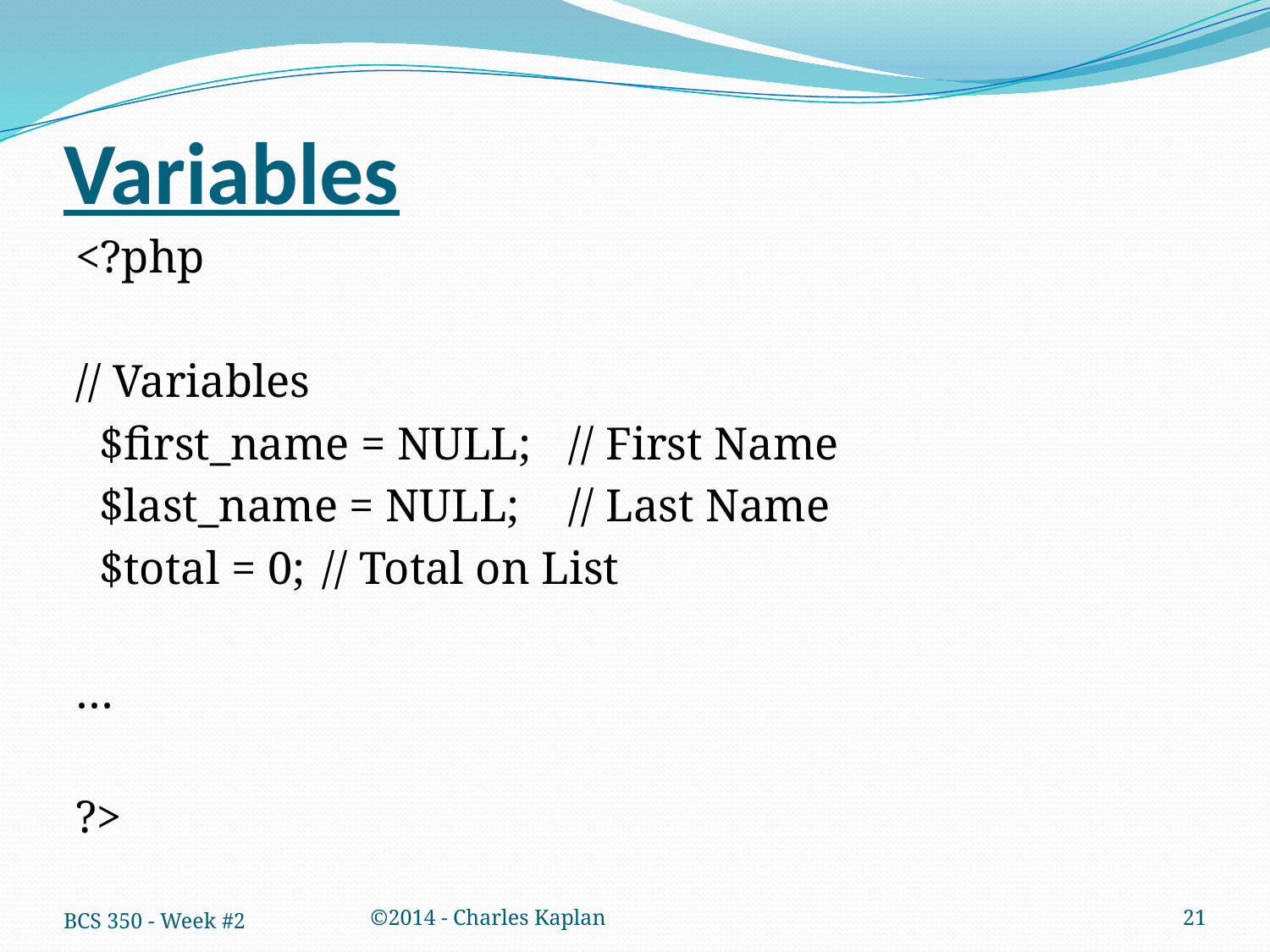

# Variables
<?php

// Variables
  $first_name = NULL;		// First Name
  $last_name = NULL;		// Last Name
  $total = 0;				// Total on List

…

?>
BCS 350 - Week #2
©2014 - Charles Kaplan
21